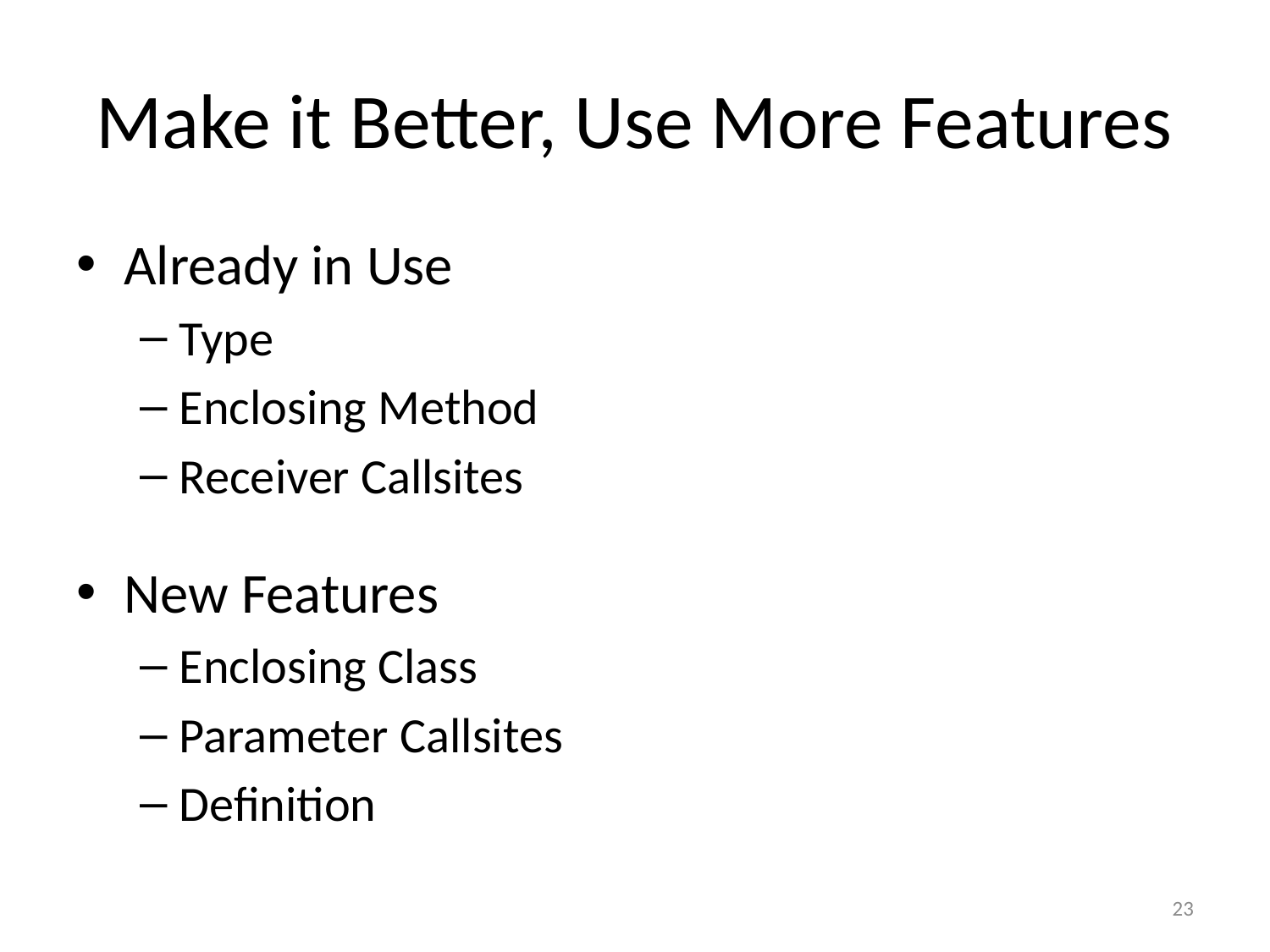

# Make it Better, Use More Features
Already in Use
Type
Enclosing Method
Receiver Callsites

New Features
Enclosing Class
Parameter Callsites
Definition

23